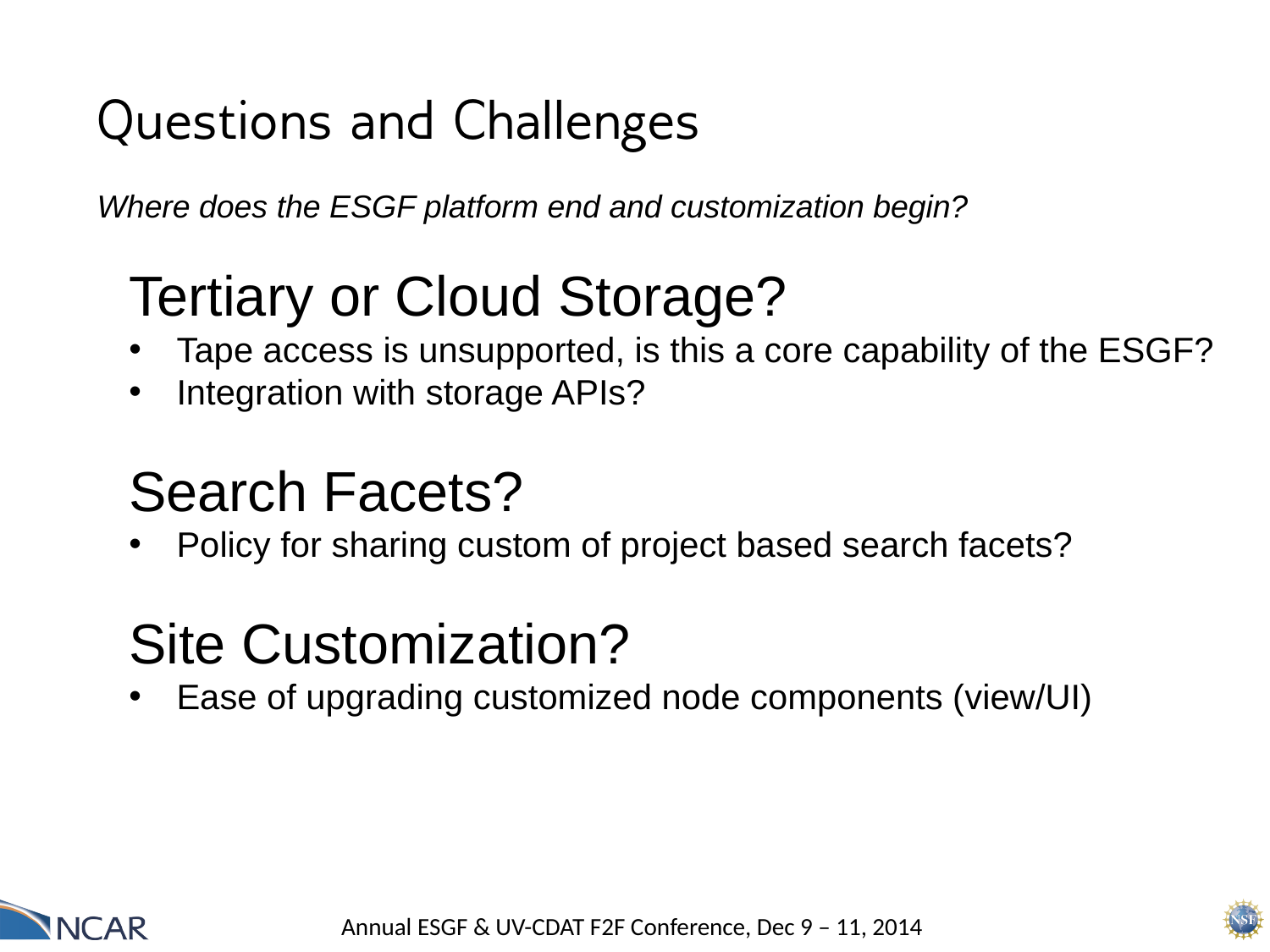

Questions and Challenges
Where does the ESGF platform end and customization begin?
Tertiary or Cloud Storage?
Tape access is unsupported, is this a core capability of the ESGF?
Integration with storage APIs?

Search Facets?
Policy for sharing custom of project based search facets?

Site Customization?
Ease of upgrading customized node components (view/UI)